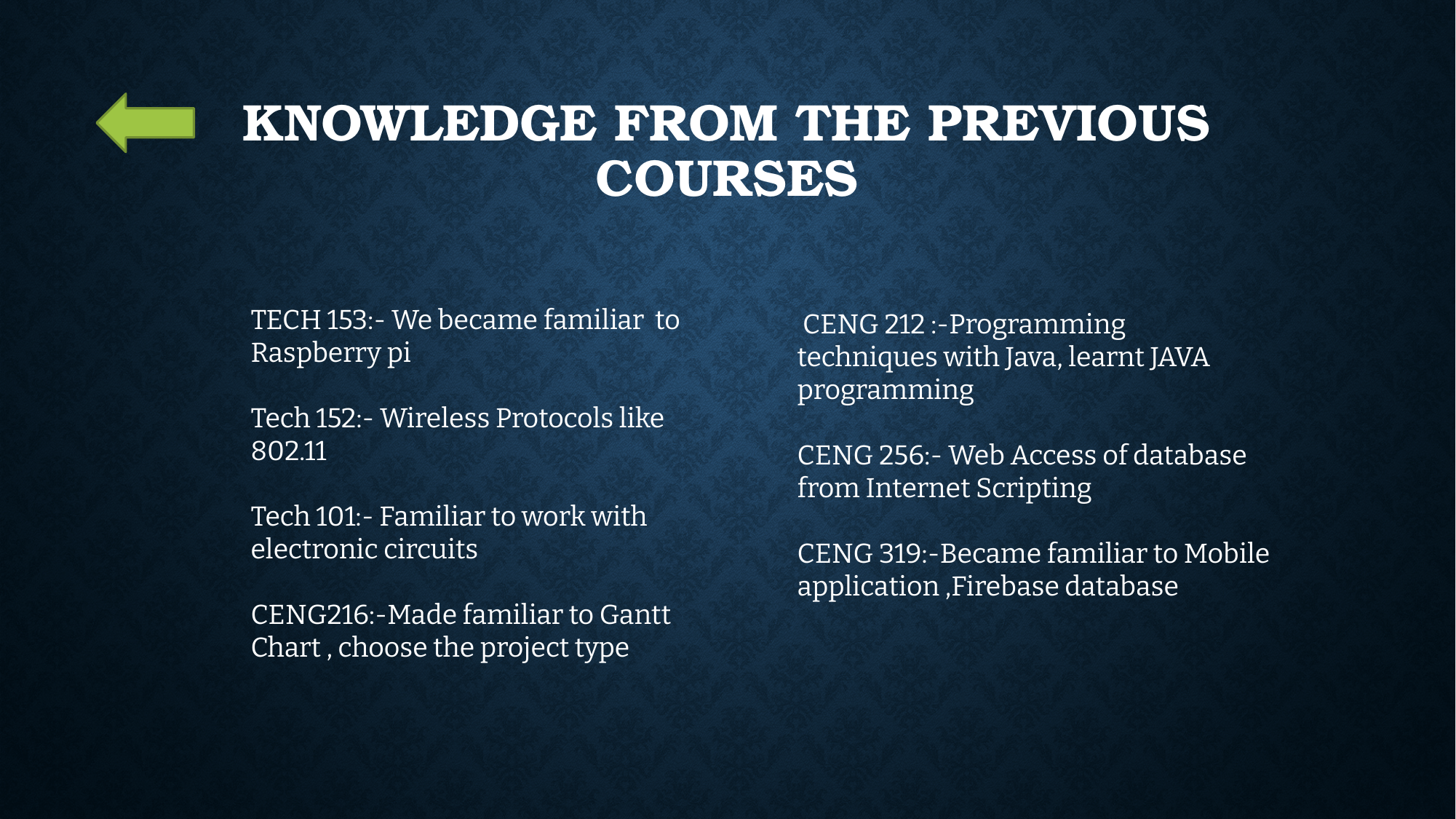

# Knowledge from the previous courses

TECH 153:- We became familiar  to Raspberry pi

Tech 152:- Wireless Protocols like 802.11

Tech 101:- Familiar to work with electronic circuits

CENG216:-Made familiar to Gantt Chart , choose the project type

 CENG 212 :-Programming techniques with Java, learnt JAVA programming

CENG 256:- Web Access of database from Internet Scripting

CENG 319:-Became familiar to Mobile application ,Firebase database